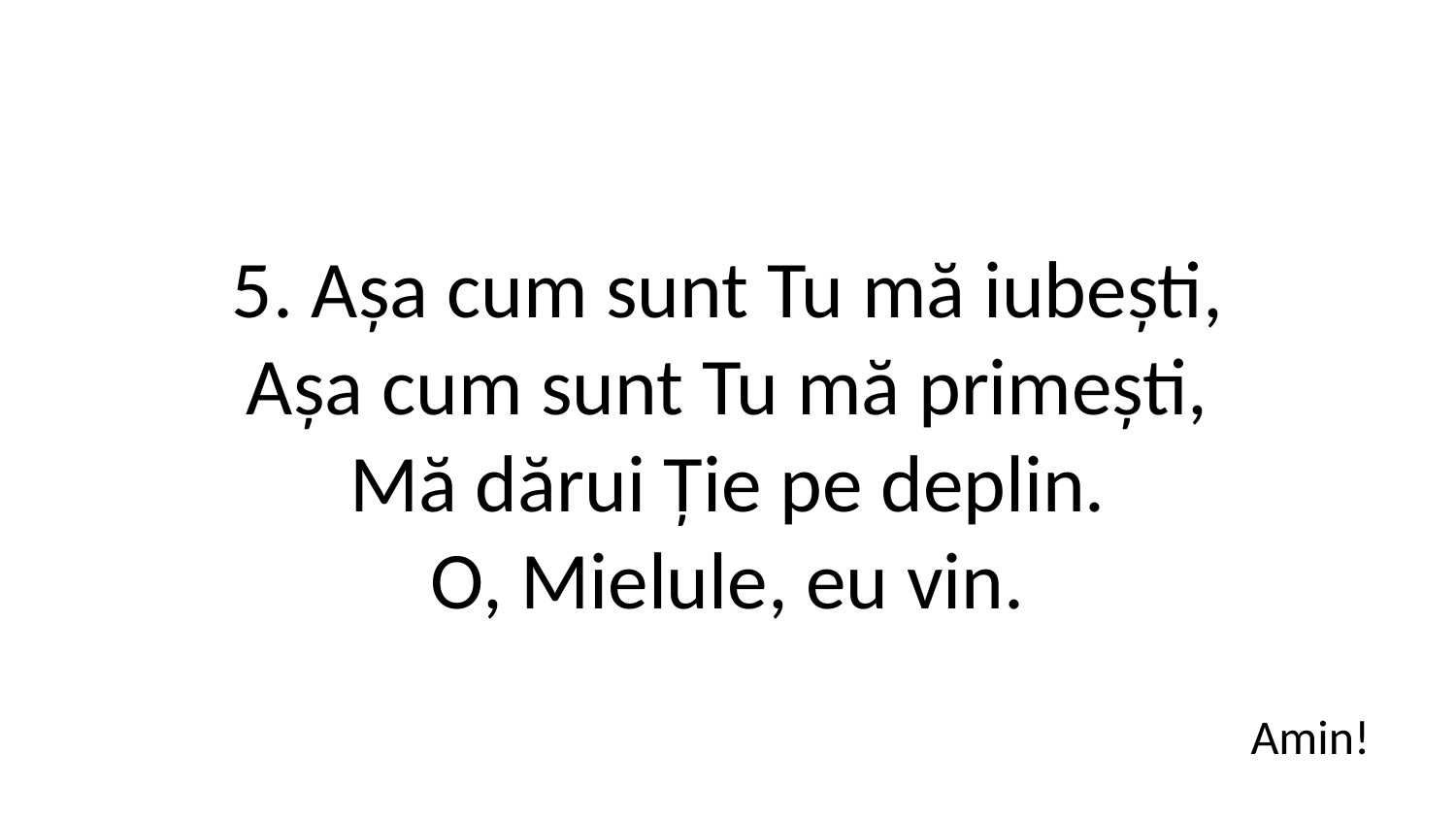

5. Așa cum sunt Tu mă iubești,
Așa cum sunt Tu mă primești,
Mă dărui Ție pe deplin.
O, Mielule, eu vin.

Amin!